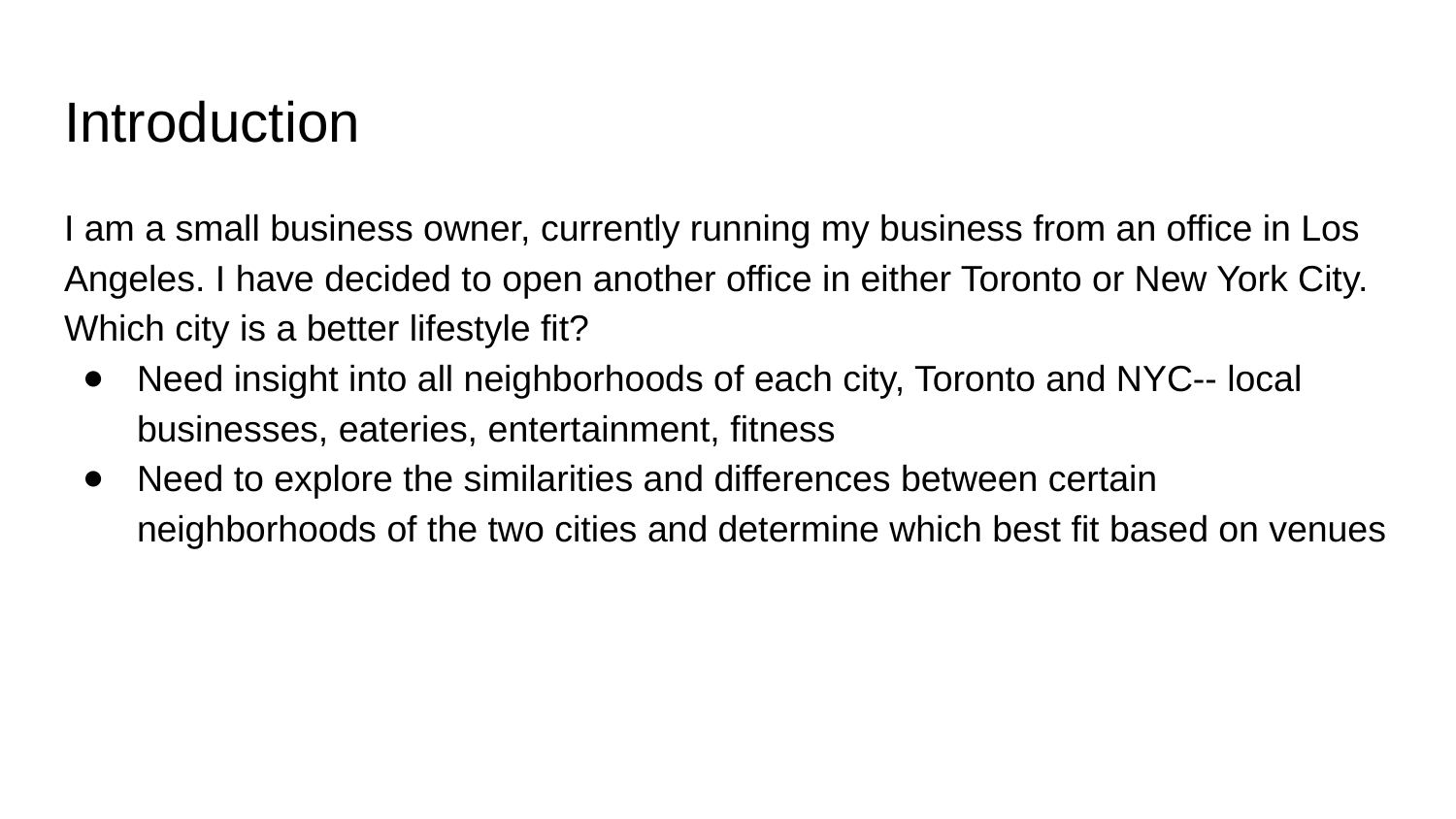

# Introduction
I am a small business owner, currently running my business from an office in Los Angeles. I have decided to open another office in either Toronto or New York City.
Which city is a better lifestyle fit?
Need insight into all neighborhoods of each city, Toronto and NYC-- local businesses, eateries, entertainment, fitness
Need to explore the similarities and differences between certain neighborhoods of the two cities and determine which best fit based on venues